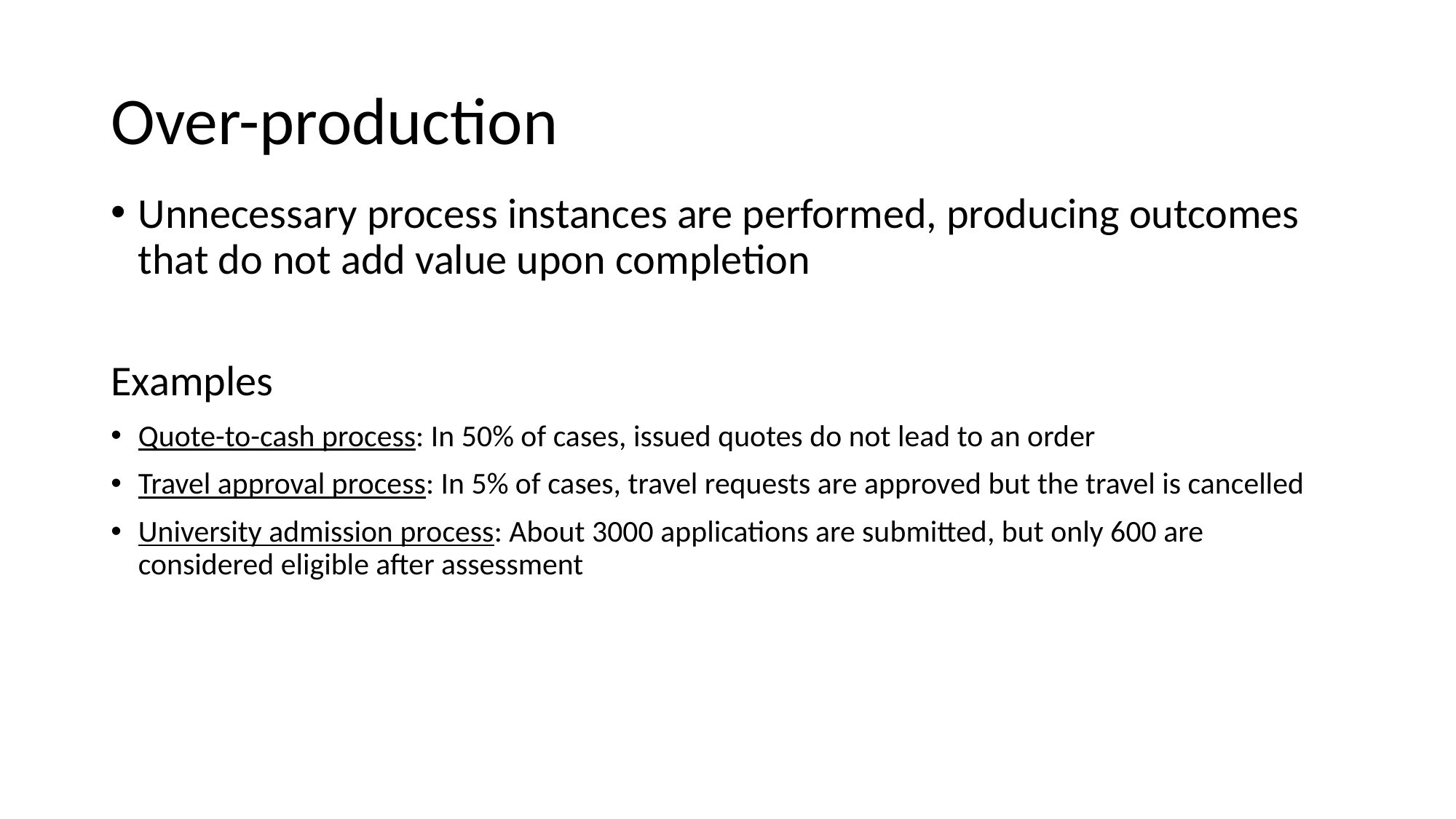

# Over-production
Unnecessary process instances are performed, producing outcomes that do not add value upon completion

Examples
Quote-to-cash process: In 50% of cases, issued quotes do not lead to an order
Travel approval process: In 5% of cases, travel requests are approved but the travel is cancelled
University admission process: About 3000 applications are submitted, but only 600 are considered eligible after assessment